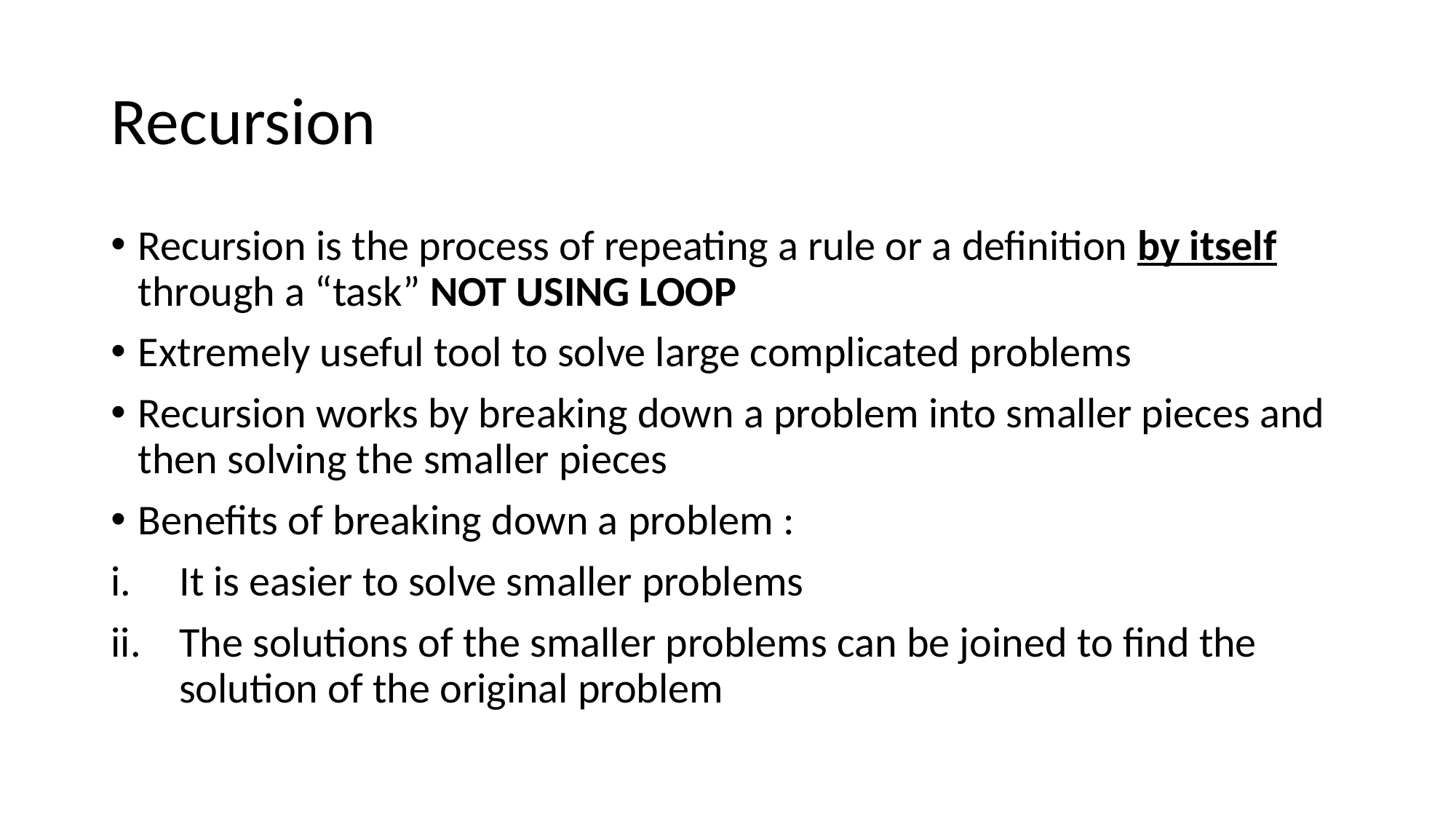

# Recursion
Recursion is the process of repeating a rule or a definition by itself through a “task” NOT USING LOOP
Extremely useful tool to solve large complicated problems
Recursion works by breaking down a problem into smaller pieces and then solving the smaller pieces
Benefits of breaking down a problem :
It is easier to solve smaller problems
The solutions of the smaller problems can be joined to find the solution of the original problem